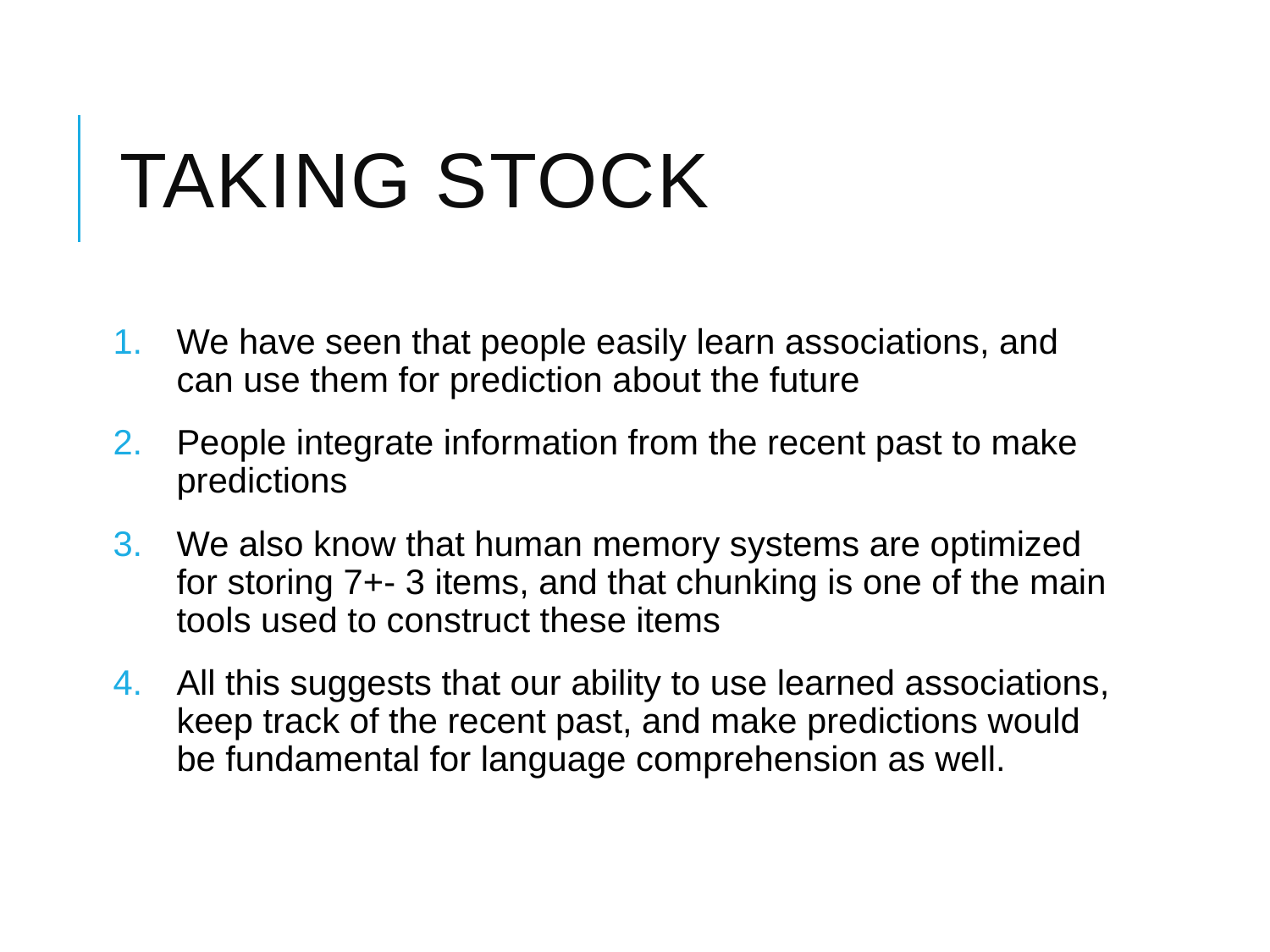

# Taking stock
We have seen that people easily learn associations, and can use them for prediction about the future
People integrate information from the recent past to make predictions
We also know that human memory systems are optimized for storing 7+- 3 items, and that chunking is one of the main tools used to construct these items
All this suggests that our ability to use learned associations, keep track of the recent past, and make predictions would be fundamental for language comprehension as well.